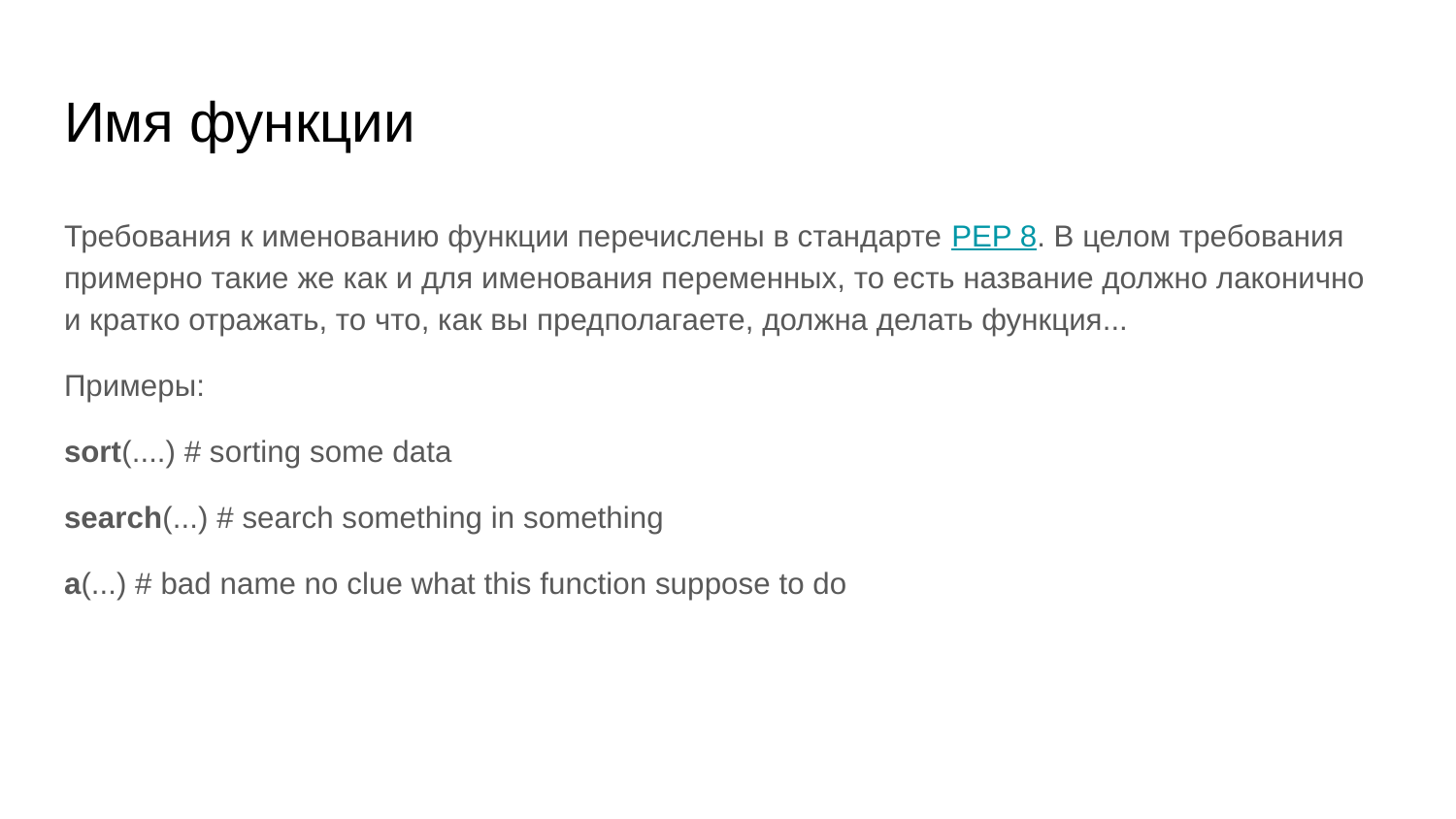

# Имя функции
Требования к именованию функции перечислены в стандарте PEP 8. В целом требования примерно такие же как и для именования переменных, то есть название должно лаконично и кратко отражать, то что, как вы предполагаете, должна делать функция...
Примеры:
sort(....) # sorting some data
search(...) # search something in something
a(...) # bad name no clue what this function suppose to do